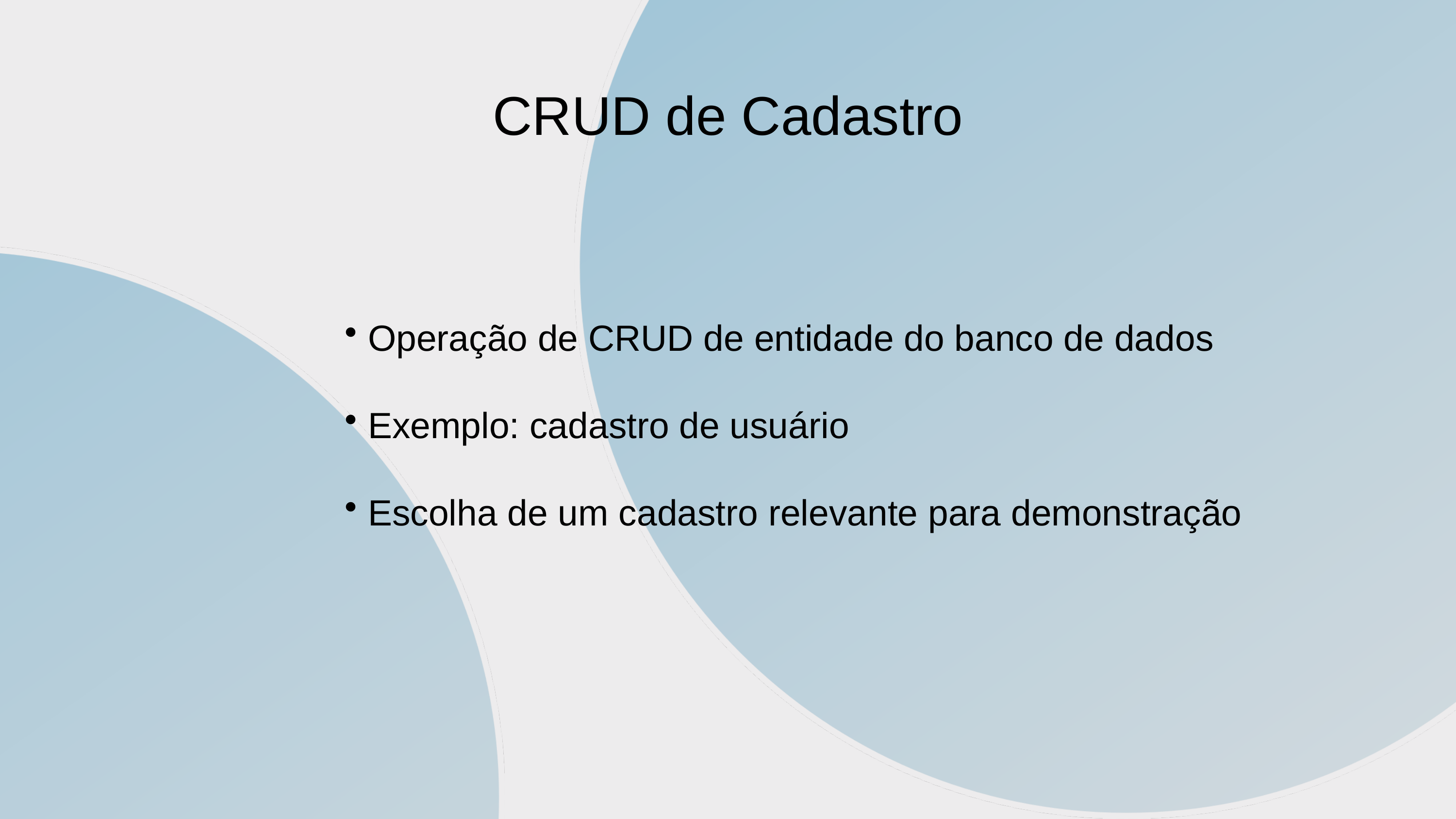

CRUD de Cadastro

 Operação de CRUD de entidade do banco de dados
 Exemplo: cadastro de usuário
 Escolha de um cadastro relevante para demonstração